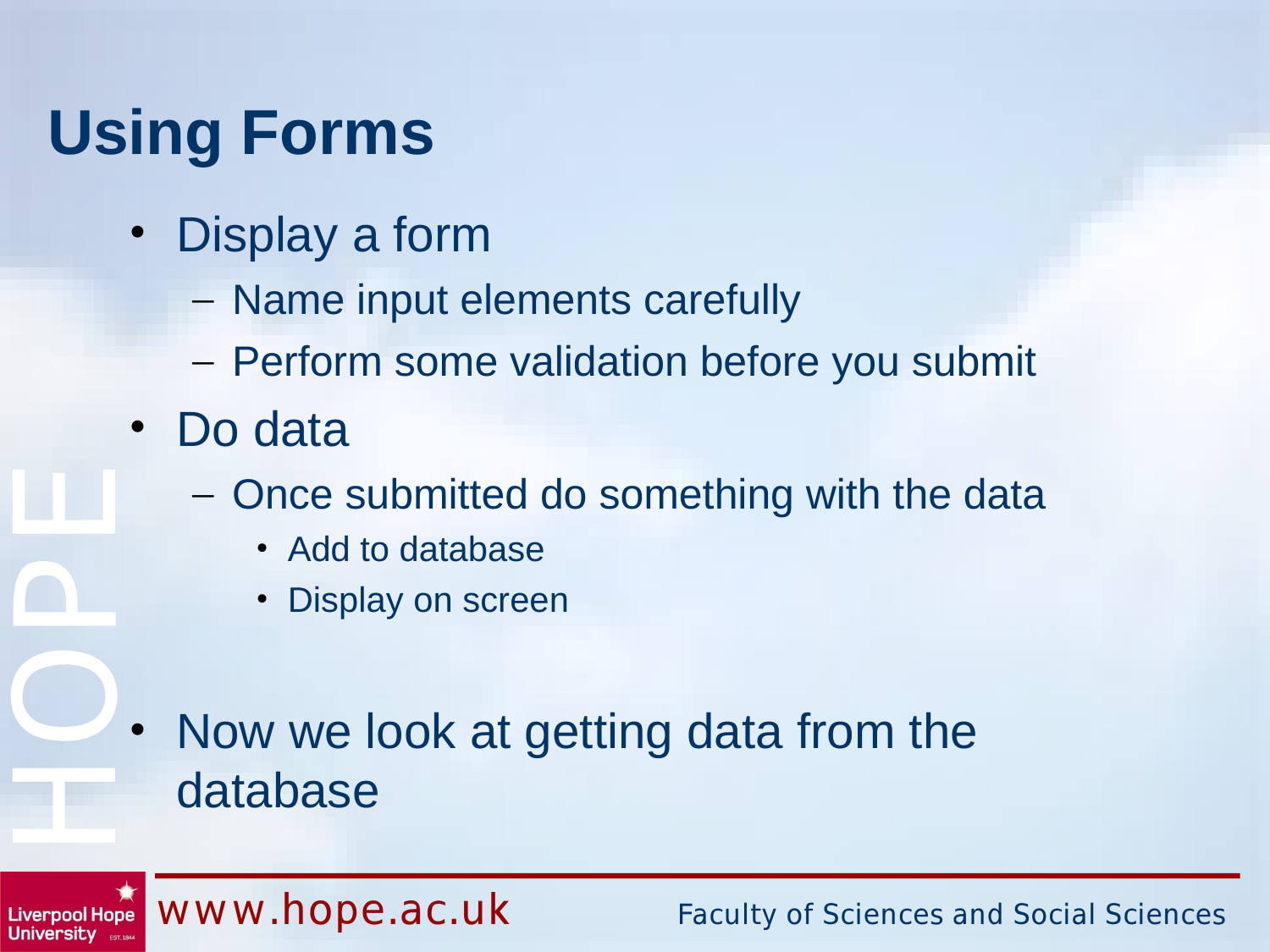

# Using Forms
Display a form
Name input elements carefully
Perform some validation before you submit
Do data
Once submitted do something with the data
Add to database
Display on screen

Now we look at getting data from the database